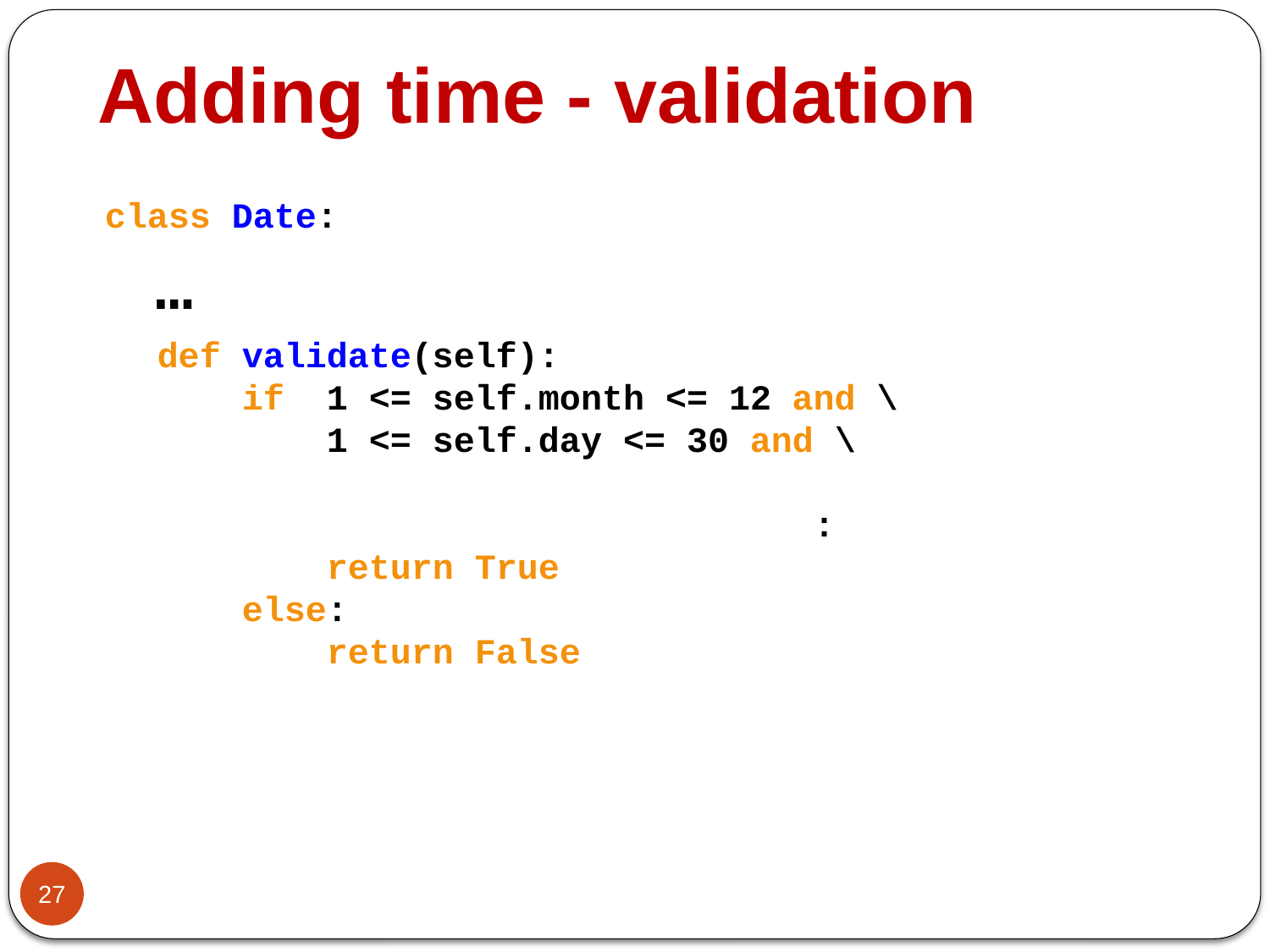

Adding time - validation
class Date:
  …
def validate(self):
    if  1 <= self.month <= 12 and \
        1 <= self.day <= 30 and \
        0 <= self.hours <= 23 and \
        0 <= self.minutes <= 59:
     return True
 else:
     return False

27